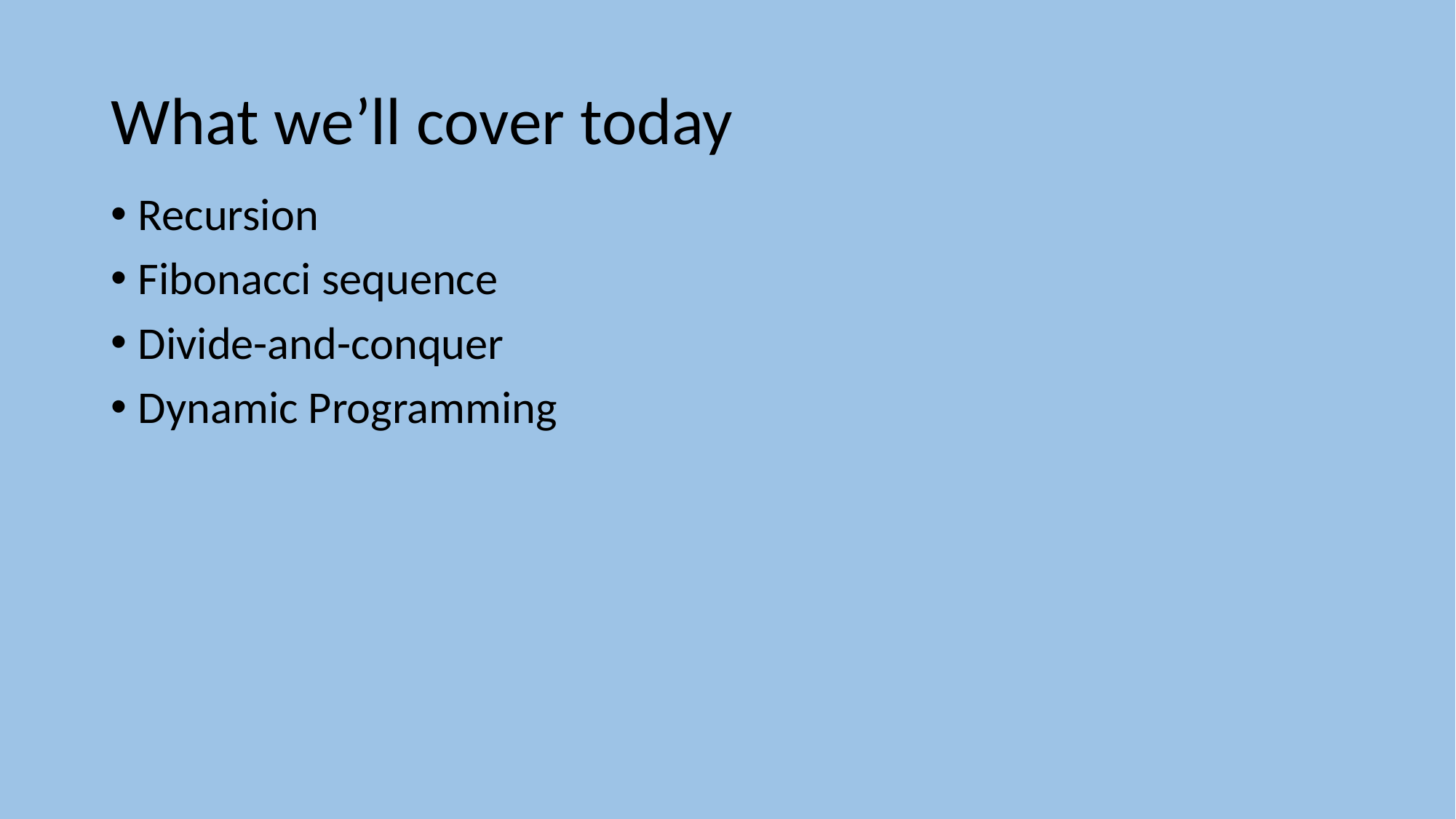

# What we’ll cover today
Recursion
Fibonacci sequence
Divide-and-conquer
Dynamic Programming